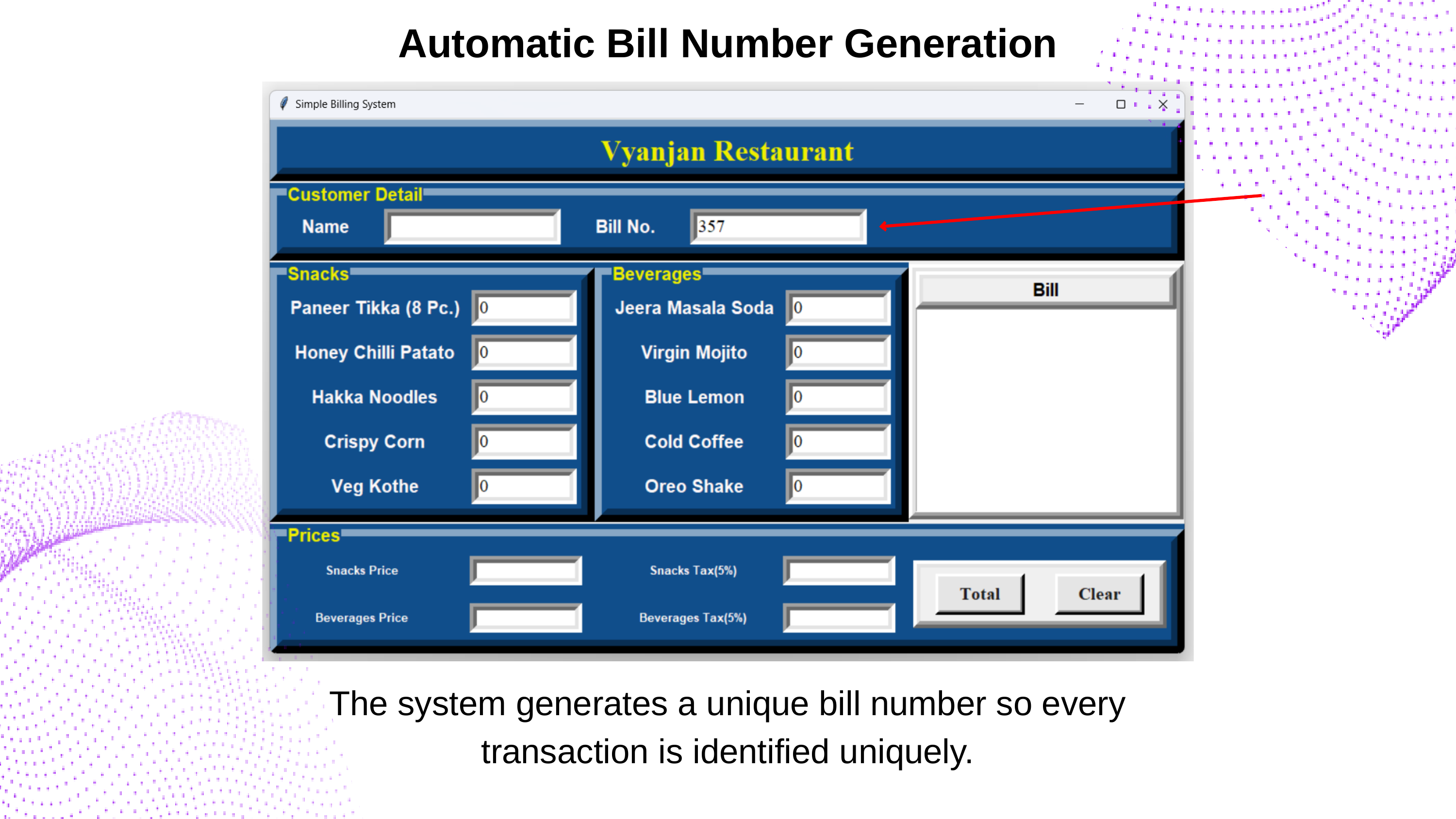

Automatic Bill Number Generation

The system generates a unique bill number so every transaction is identified uniquely.